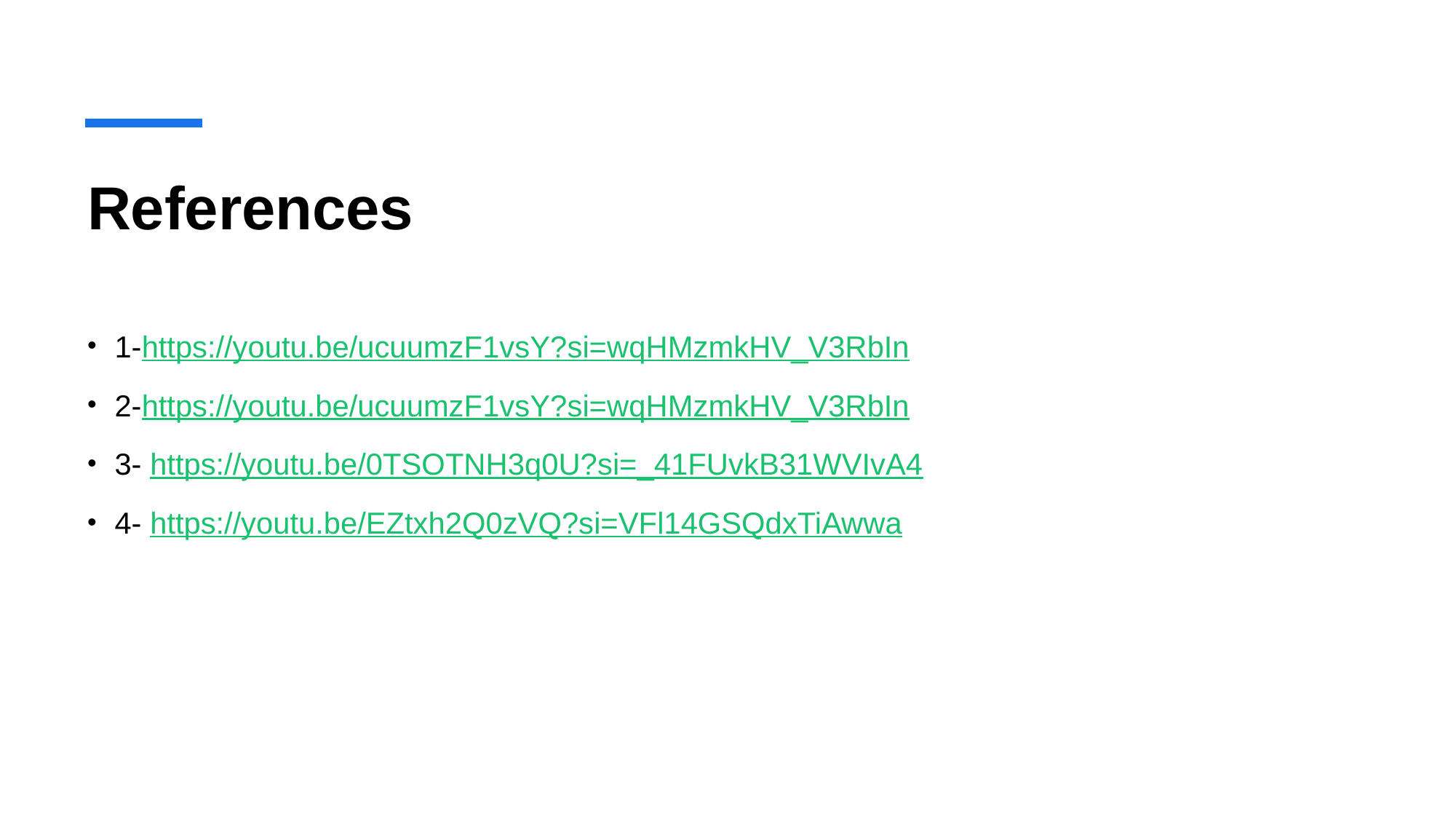

# References
1-https://youtu.be/ucuumzF1vsY?si=wqHMzmkHV_V3RbIn
2-https://youtu.be/ucuumzF1vsY?si=wqHMzmkHV_V3RbIn
3- https://youtu.be/0TSOTNH3q0U?si=_41FUvkB31WVIvA4
4- https://youtu.be/EZtxh2Q0zVQ?si=VFl14GSQdxTiAwwa